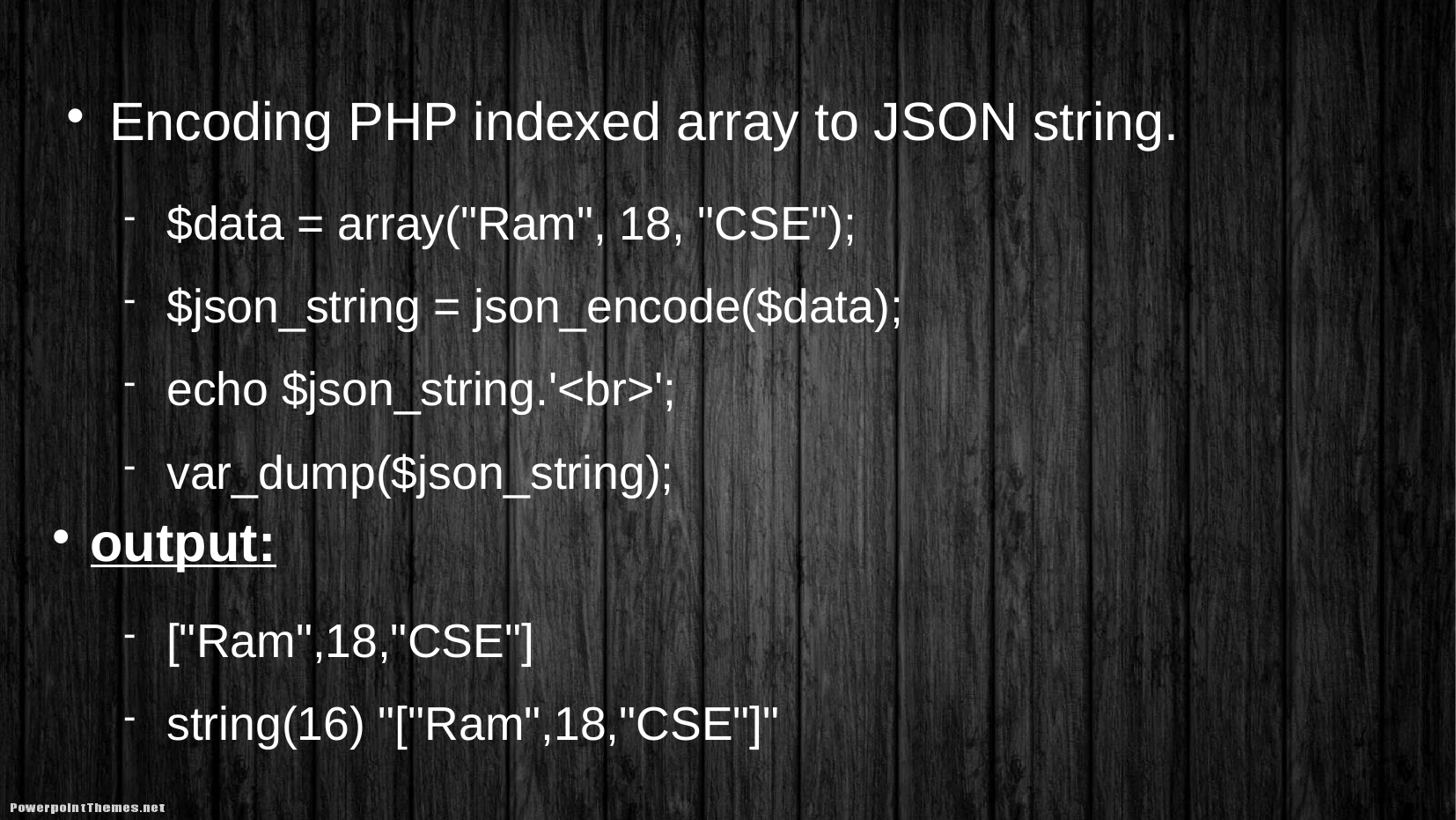

# Encoding PHP indexed array to JSON string.
$data = array("Ram", 18, "CSE");
$json_string = json_encode($data);
echo $json_string.'<br>';
var_dump($json_string);
output:
["Ram",18,"CSE"]
string(16) "["Ram",18,"CSE"]"